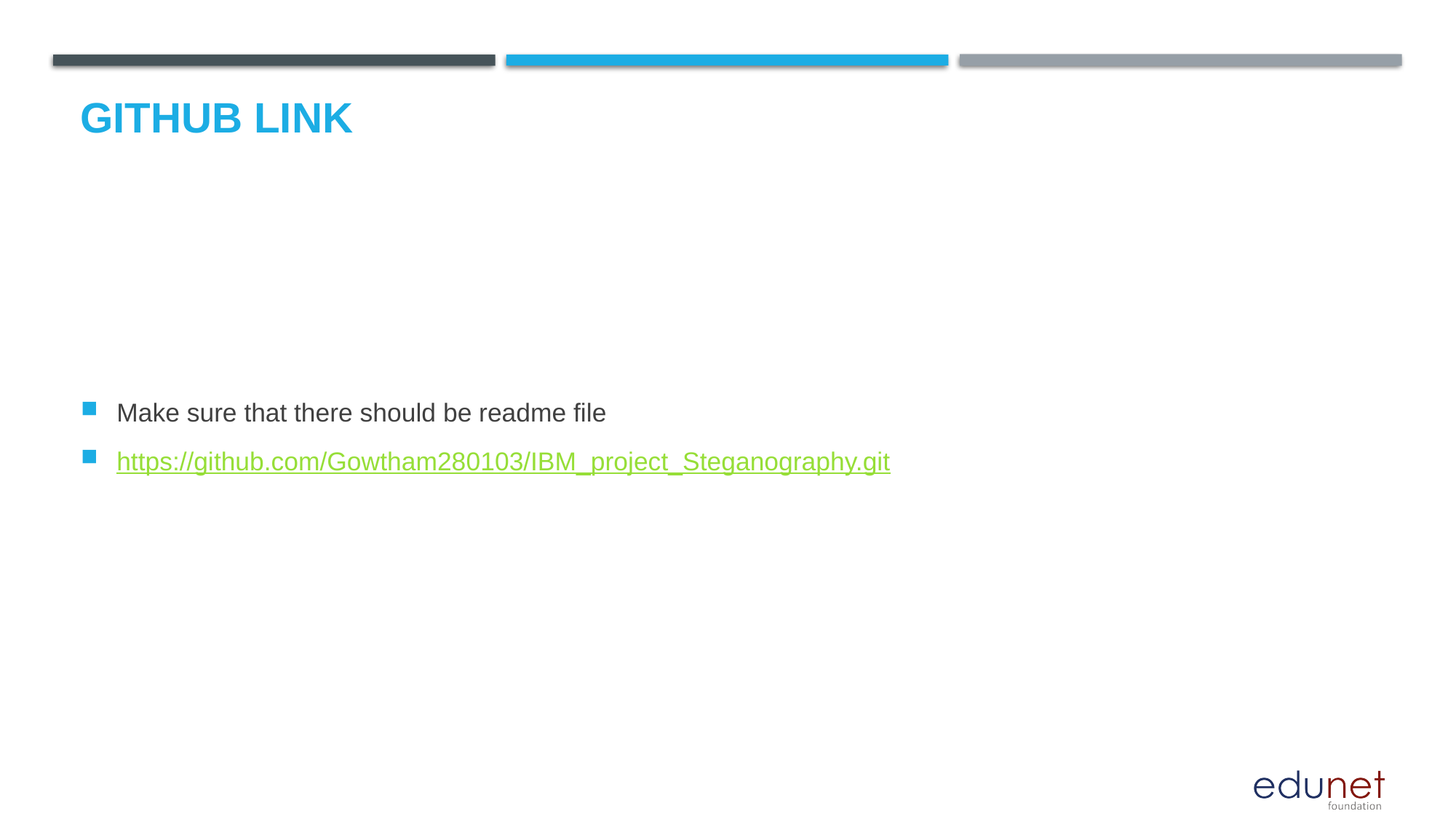

# GitHub Link
Make sure that there should be readme file
https://github.com/Gowtham280103/IBM_project_Steganography.git